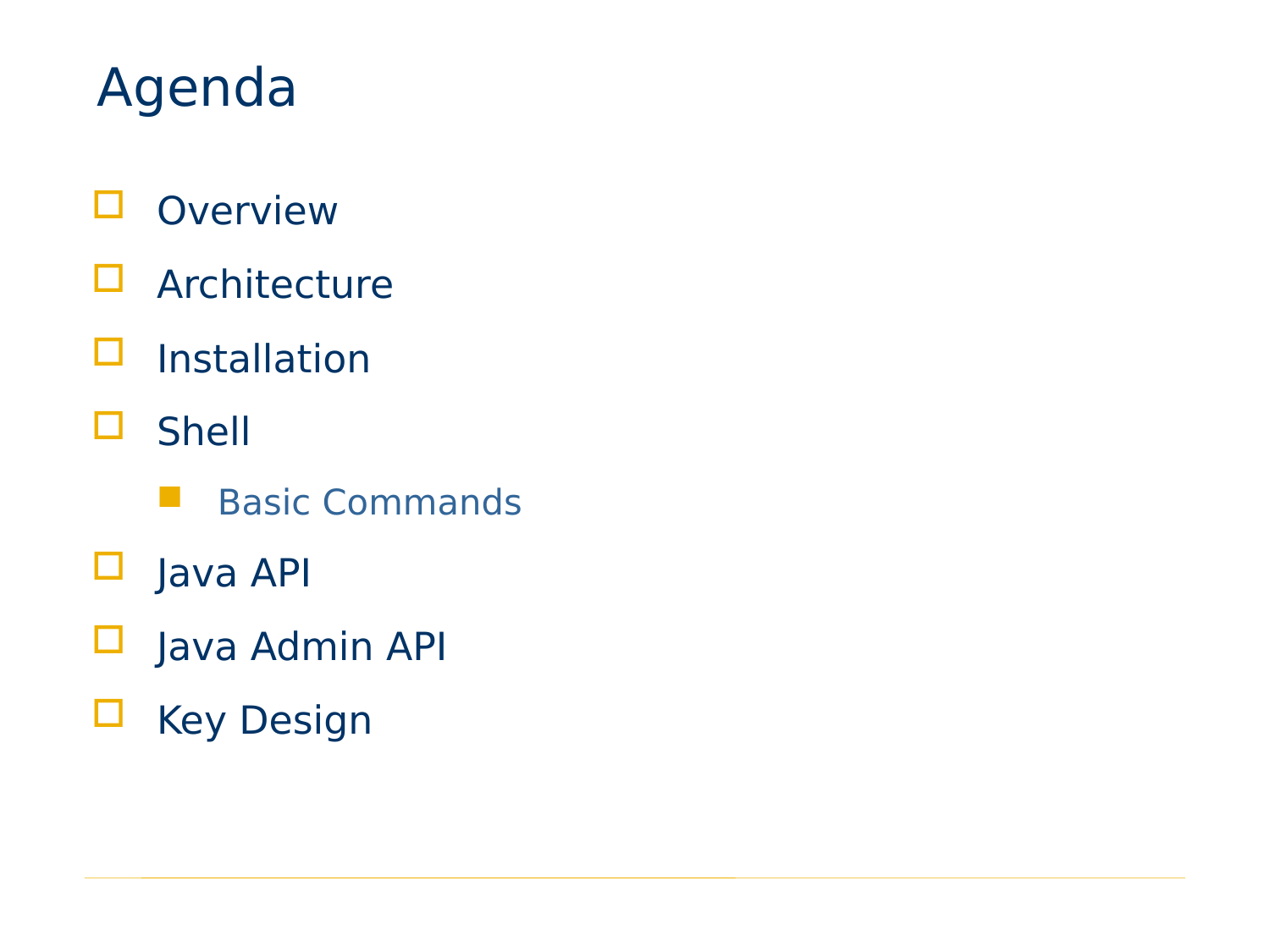

# Agenda
Overview
Architecture
Installation
Shell
Basic Commands
Java API
Java Admin API
Key Design